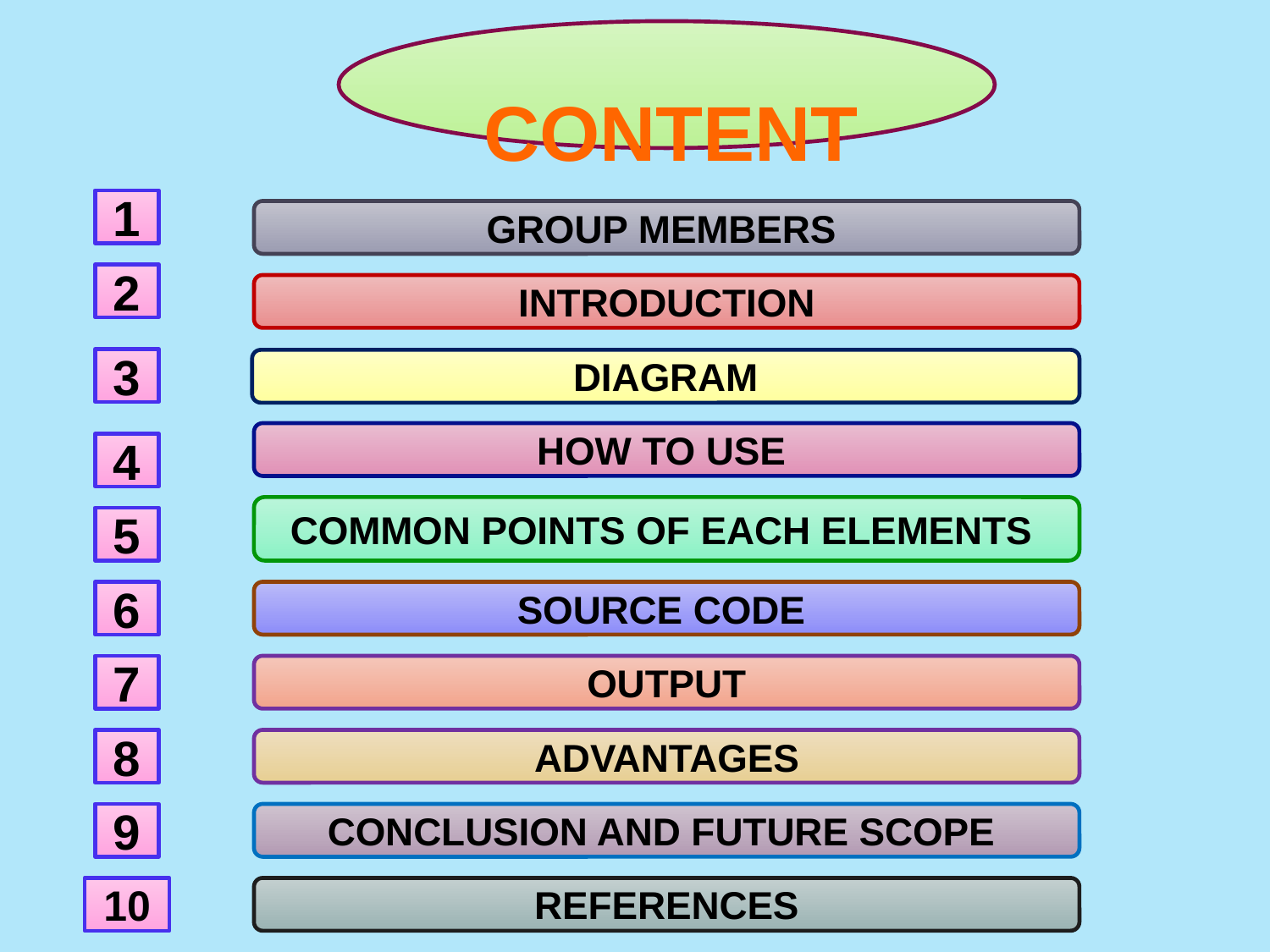

CONTENT

1
GROUP MEMBERS
2
INTRODUCTION
3
DIAGRAM
HOW TO USE
4
COMMON POINTS OF EACH ELEMENTS
5
6
SOURCE CODE
7
OUTPUT
8
ADVANTAGES
9
CONCLUSION AND FUTURE SCOPE
10
REFERENCES